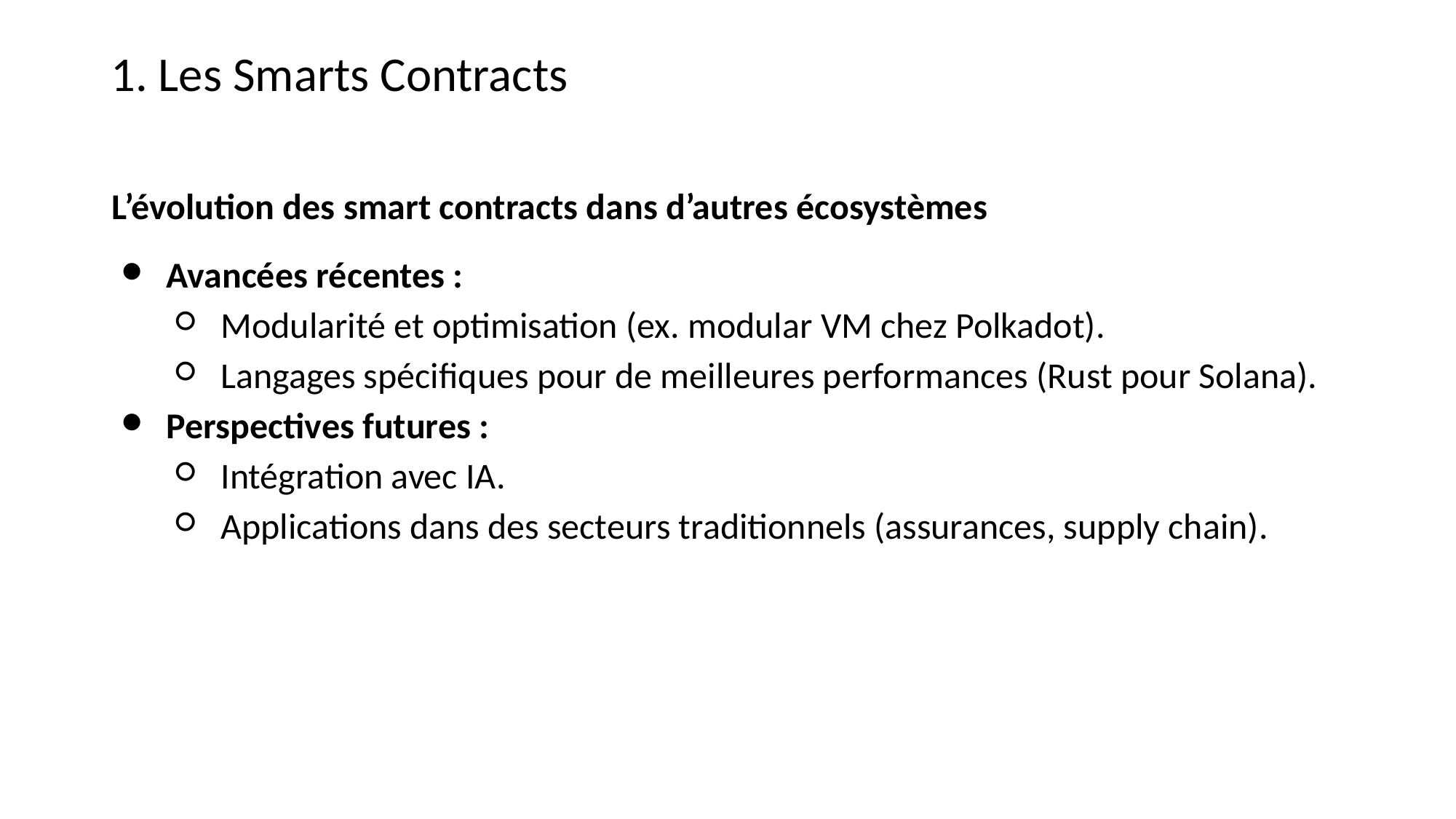

1. Les Smarts Contracts
L’évolution des smart contracts dans d’autres écosystèmes
Avancées récentes :
Modularité et optimisation (ex. modular VM chez Polkadot).
Langages spécifiques pour de meilleures performances (Rust pour Solana).
Perspectives futures :
Intégration avec IA.
Applications dans des secteurs traditionnels (assurances, supply chain).